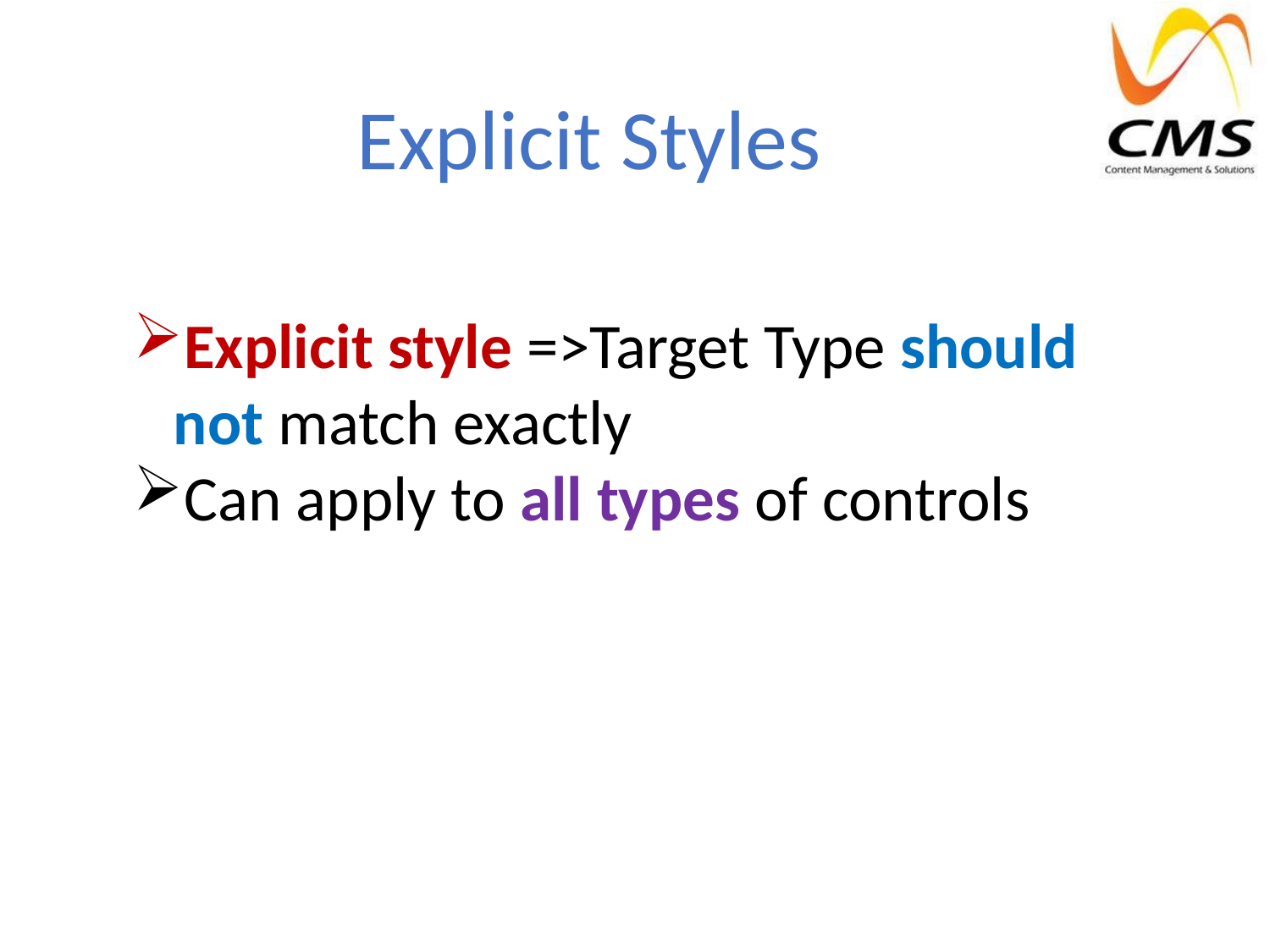

Explicit Styles
Explicit style =>Target Type should not match exactly
Can apply to all types of controls